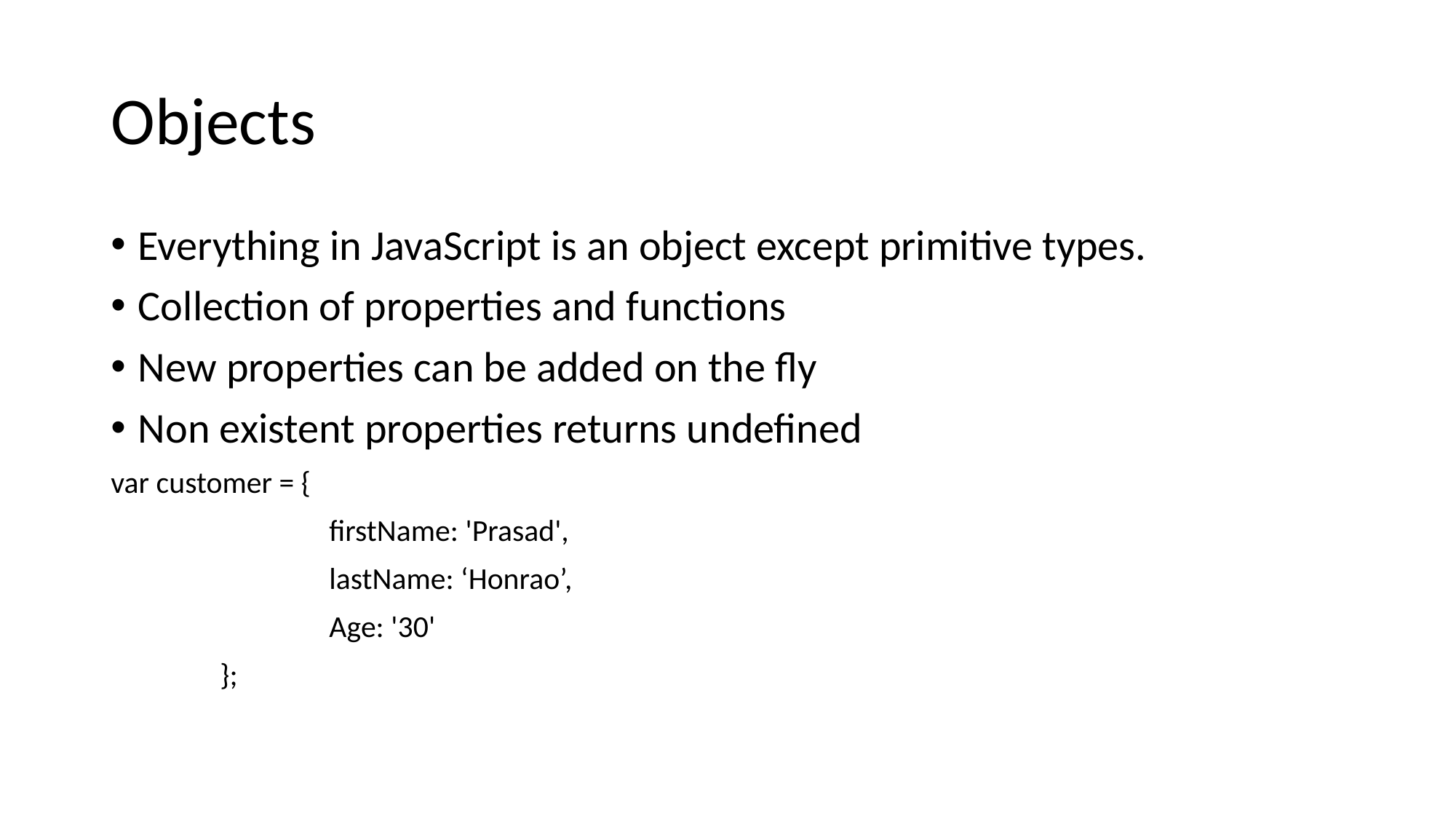

# Objects
Everything in JavaScript is an object except primitive types.
Collection of properties and functions
New properties can be added on the fly
Non existent properties returns undefined
var customer = {
		firstName: 'Prasad',
		lastName: ‘Honrao’,
		Age: '30'
	};